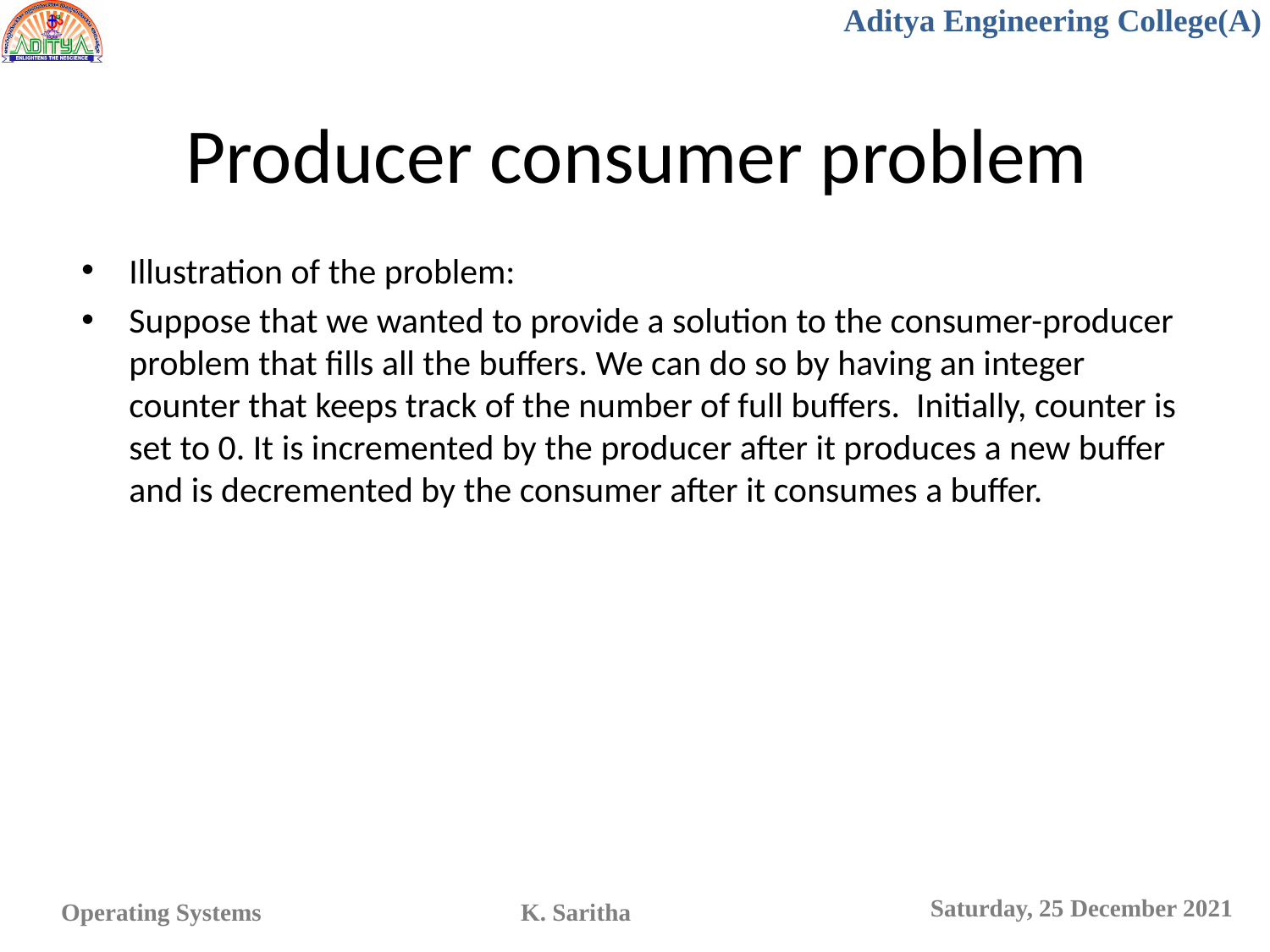

# Producer consumer problem
Illustration of the problem:
Suppose that we wanted to provide a solution to the consumer-producer problem that fills all the buffers. We can do so by having an integer counter that keeps track of the number of full buffers.  Initially, counter is set to 0. It is incremented by the producer after it produces a new buffer and is decremented by the consumer after it consumes a buffer.